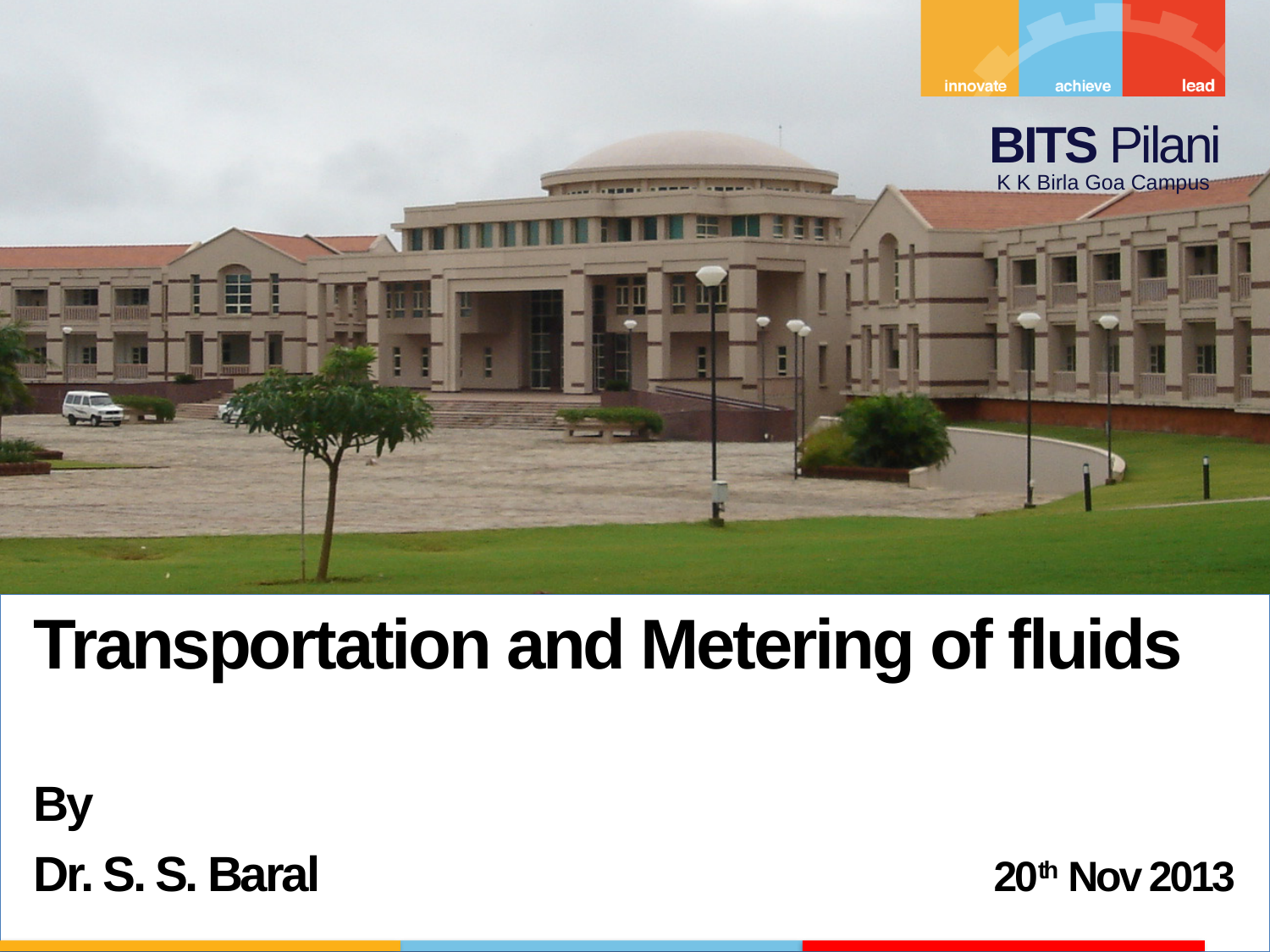

Transportation and Metering of fluids

By
Dr. S. S. Baral					    20th Nov 2013